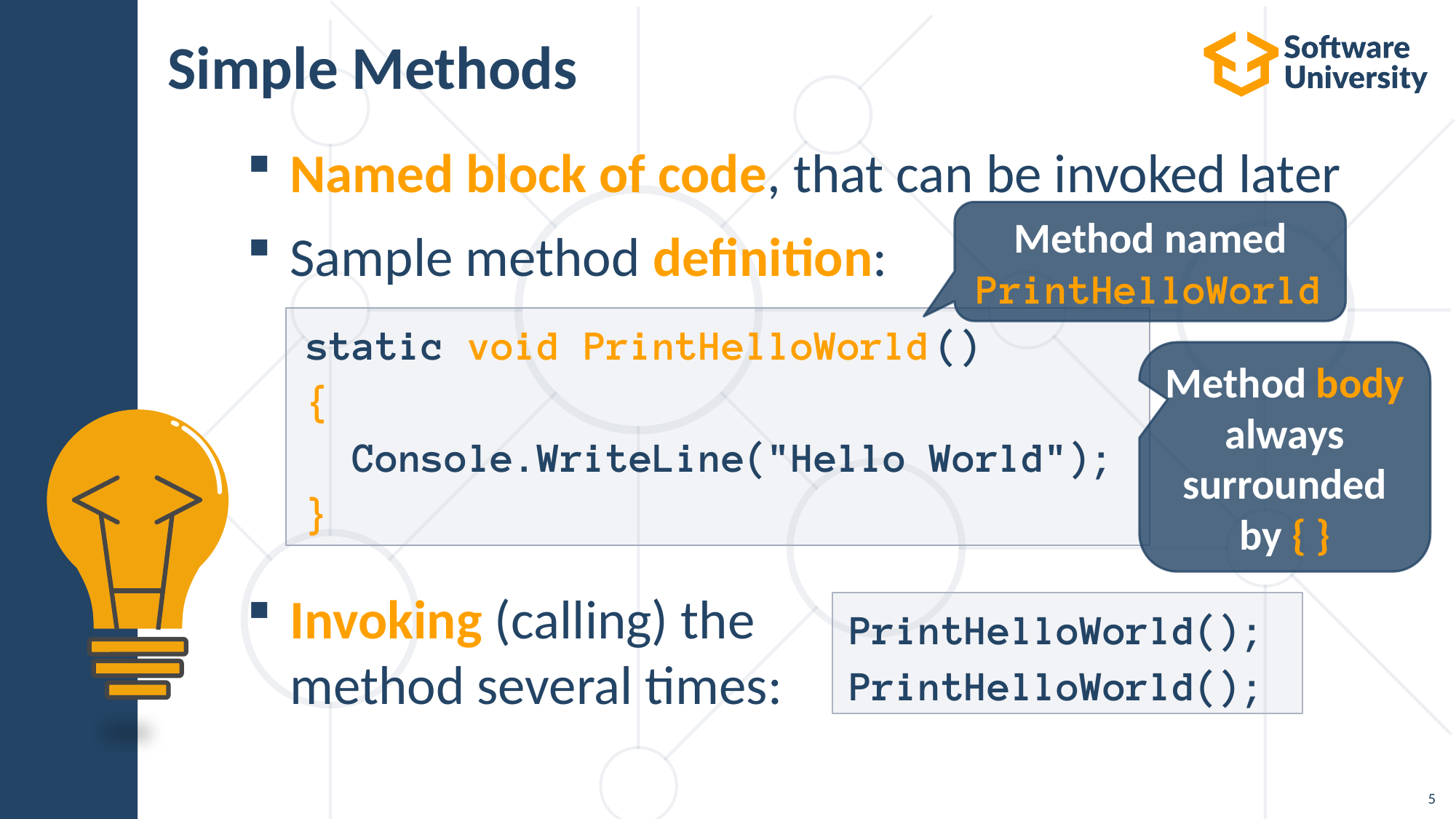

# Simple Methods
Named block of code, that can be invoked later
Sample method definition:

Invoking (calling) the
method several times:
Method named PrintHelloWorld
static void PrintHelloWorld ()
{
  Console.WriteLine("Hello World");
}
Method body always surrounded
by { }
PrintHelloWorld();
PrintHelloWorld();
5